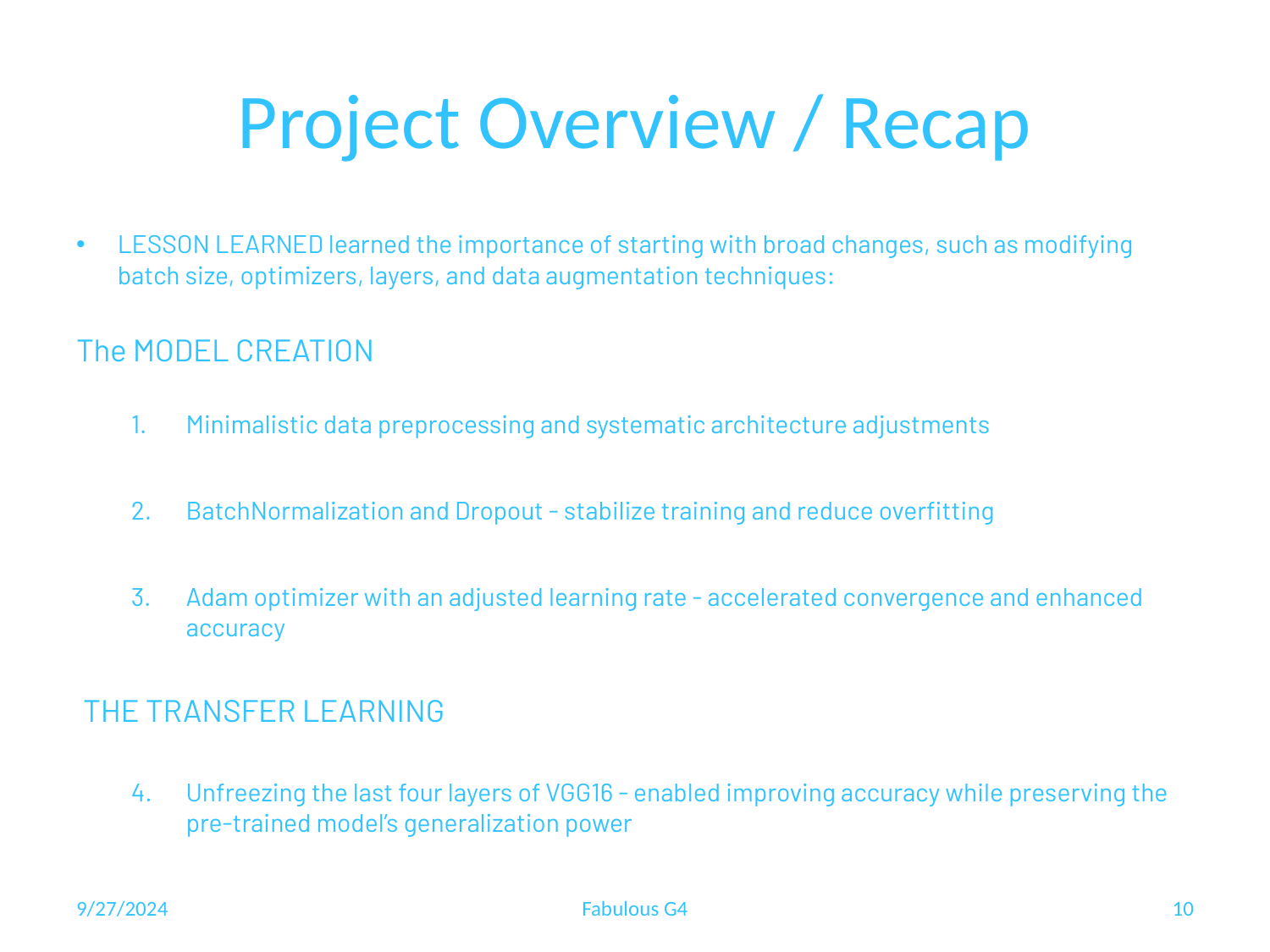

# Project Overview / Recap
LESSON LEARNED learned the importance of starting with broad changes, such as modifying batch size, optimizers, layers, and data augmentation techniques:

The MODEL CREATION

Minimalistic data preprocessing and systematic architecture adjustments

BatchNormalization and Dropout - stabilize training and reduce overfitting

Adam optimizer with an adjusted learning rate - accelerated convergence and enhanced accuracy

THE TRANSFER LEARNING

Unfreezing the last four layers of VGG16 - enabled improving accuracy while preserving the pre-trained model’s generalization power

9/27/2024
Fabulous G4
10